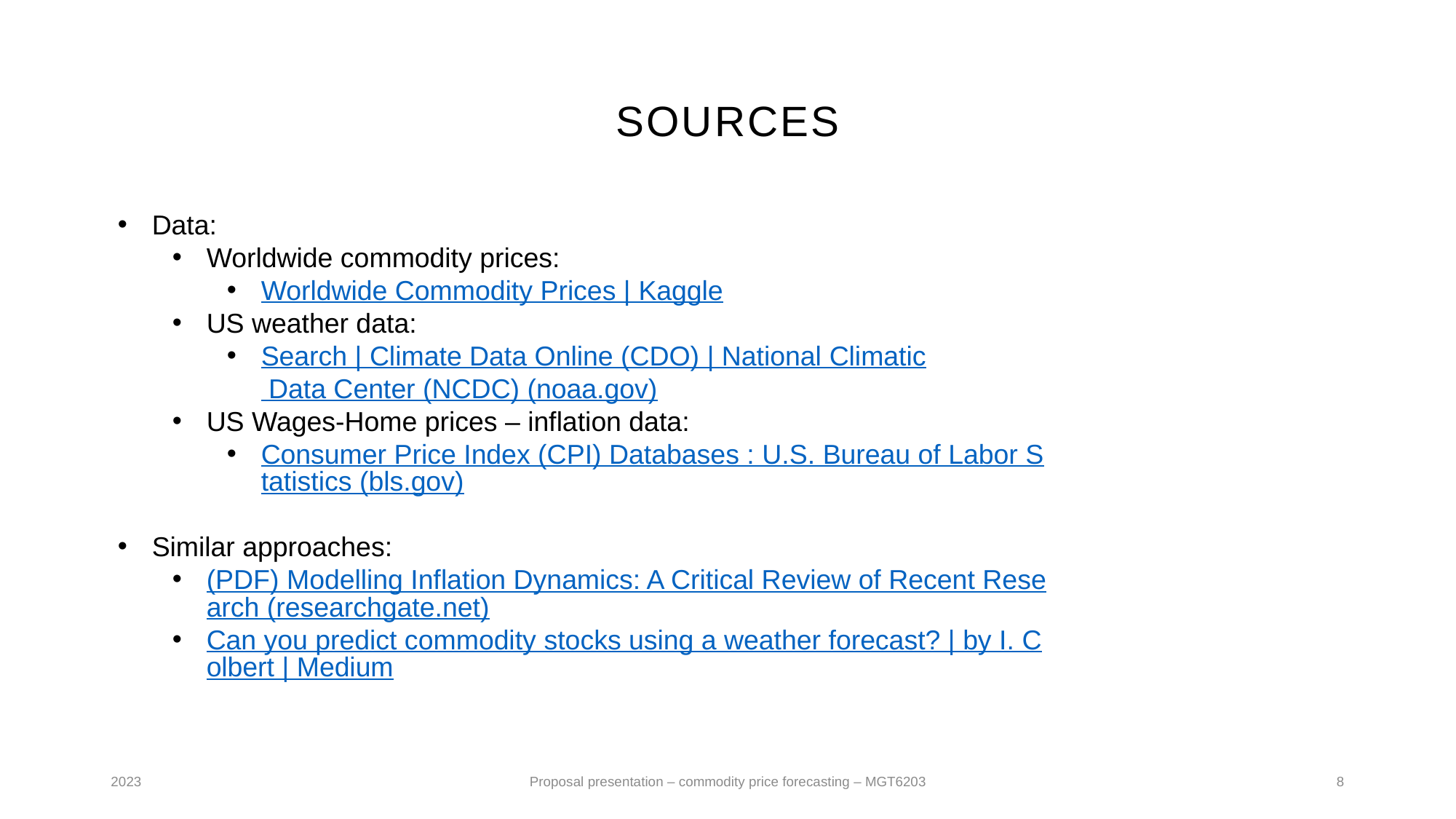

# Sources
Data:
Worldwide commodity prices:
Worldwide Commodity Prices | Kaggle
US weather data:
Search | Climate Data Online (CDO) | National Climatic Data Center (NCDC) (noaa.gov)
US Wages-Home prices – inflation data:
Consumer Price Index (CPI) Databases : U.S. Bureau of Labor Statistics (bls.gov)

Similar approaches:
(PDF) Modelling Inflation Dynamics: A Critical Review of Recent Research (researchgate.net)
Can you predict commodity stocks using a weather forecast? | by I. Colbert | Medium

2023
Proposal presentation – commodity price forecasting – MGT6203
8